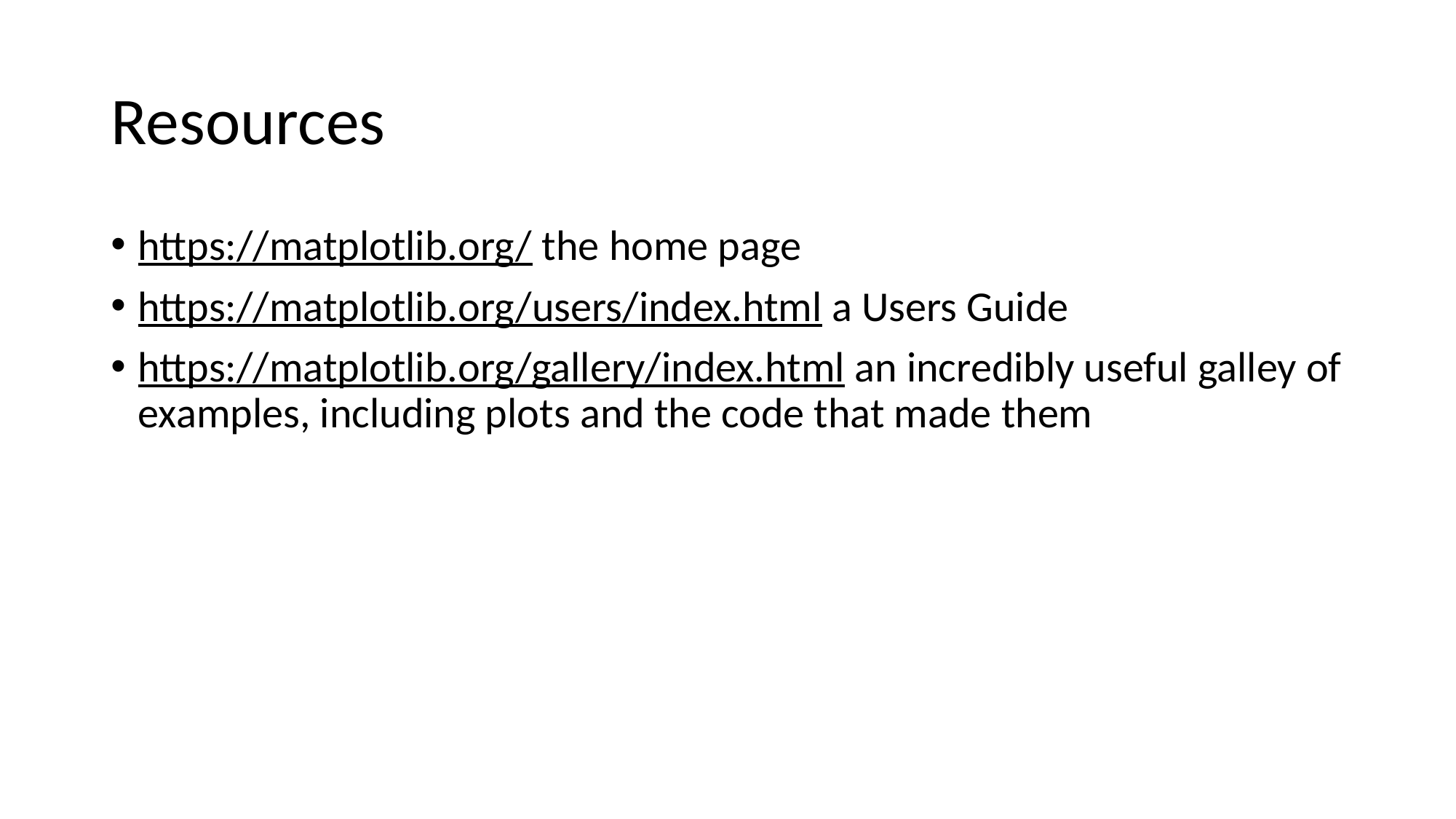

# Resources
https://matplotlib.org/ the home page
https://matplotlib.org/users/index.html a Users Guide
https://matplotlib.org/gallery/index.html an incredibly useful galley of examples, including plots and the code that made them